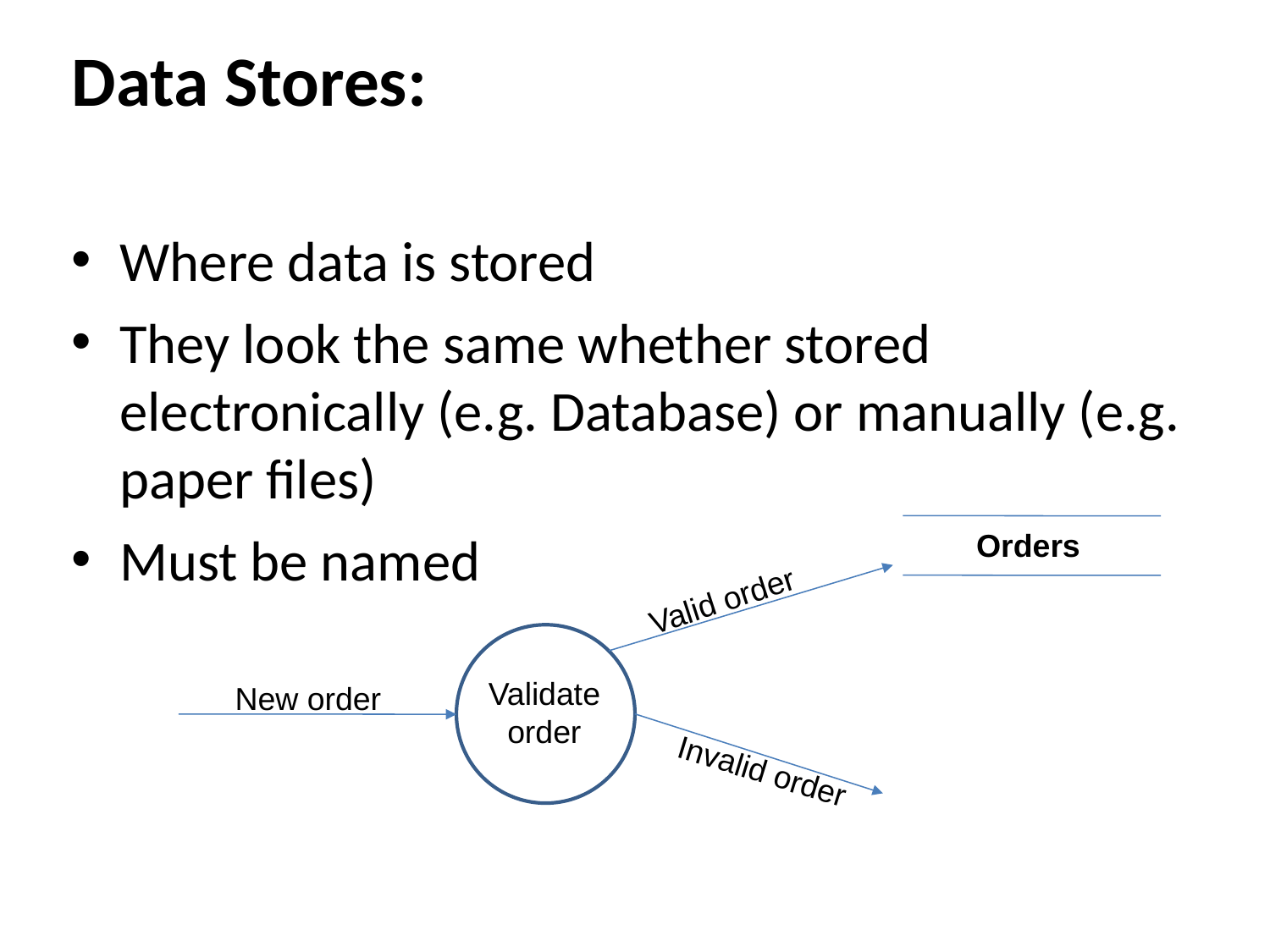

Data Stores:

Where data is stored
They look the same whether stored electronically (e.g. Database) or manually (e.g. paper files)
Must be named

Orders

Valid order

Validate
order
New order

Invalid order